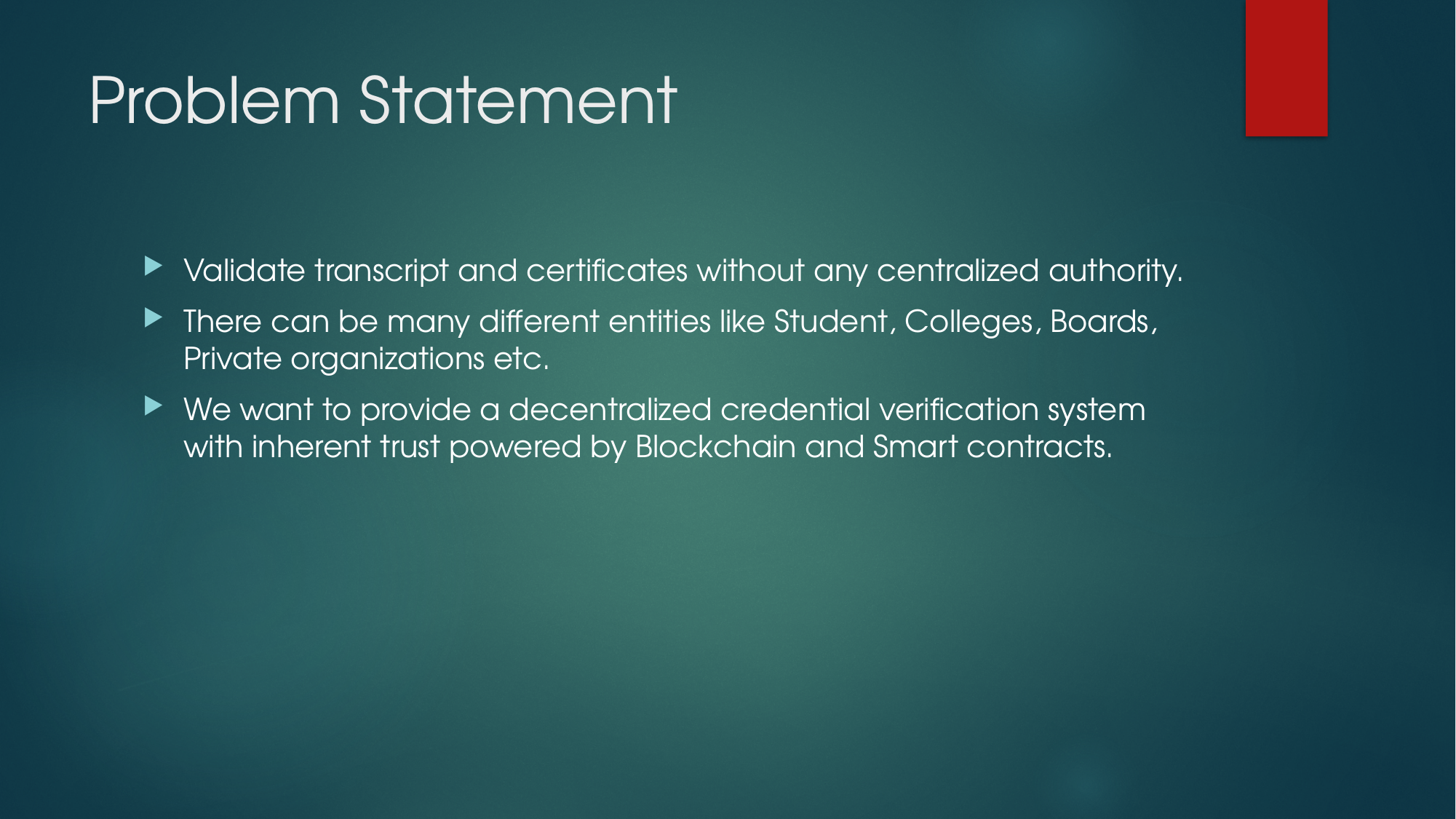

# Problem Statement
Validate transcript and certificates without any centralized authority.
There can be many different entities like Student, Colleges, Boards, Private organizations etc.
We want to provide a decentralized credential verification system with inherent trust powered by Blockchain and Smart contracts.